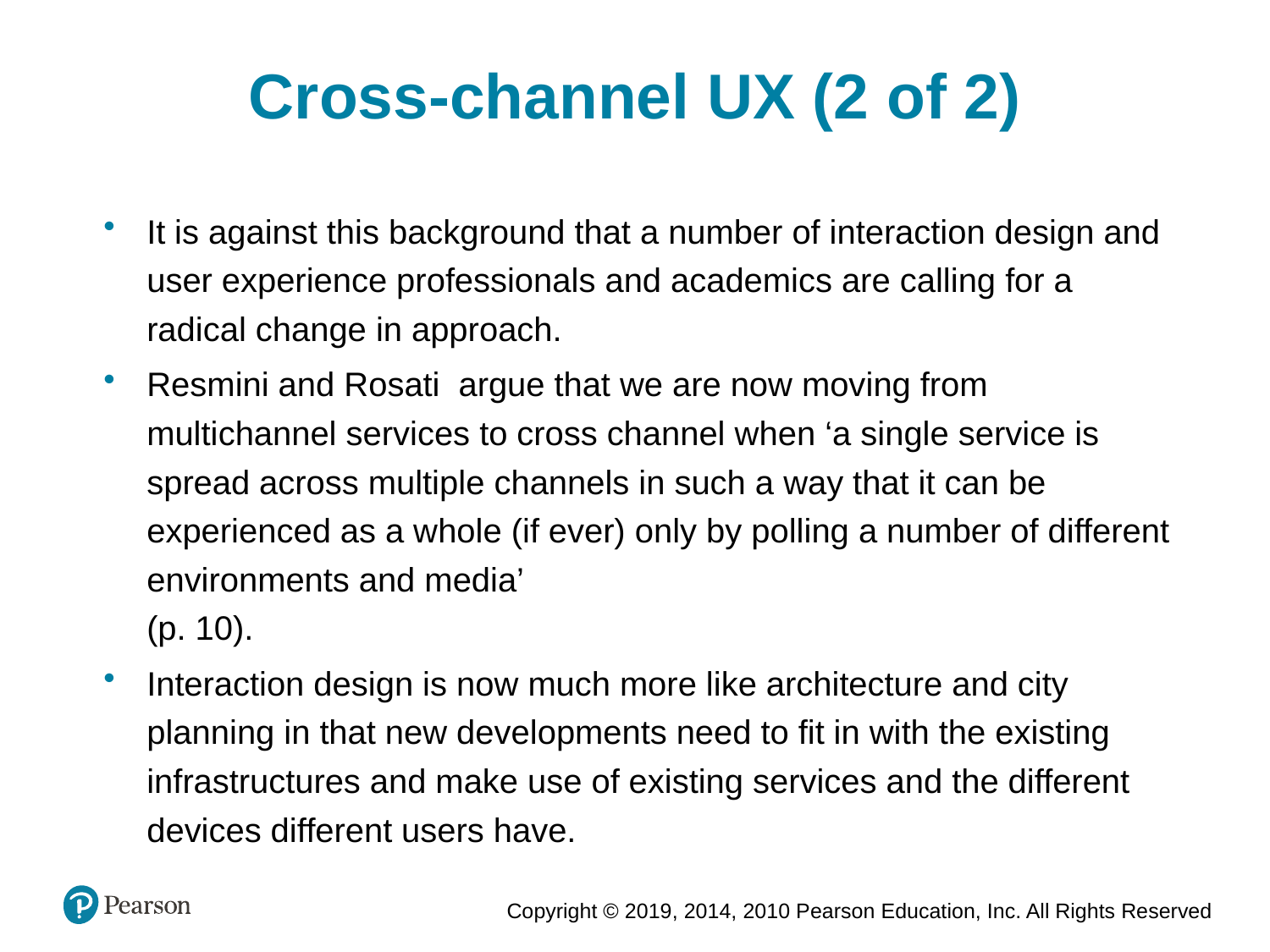

Cross-channel UX (2 of 2)
It is against this background that a number of interaction design and user experience professionals and academics are calling for a radical change in approach.
Resmini and Rosati  argue that we are now moving from multichannel services to cross channel when ‘a single service is spread across multiple channels in such a way that it can be experienced as a whole (if ever) only by polling a number of different environments and media’
(p. 10).
Interaction design is now much more like architecture and city planning in that new developments need to fit in with the existing infrastructures and make use of existing services and the different devices different users have.